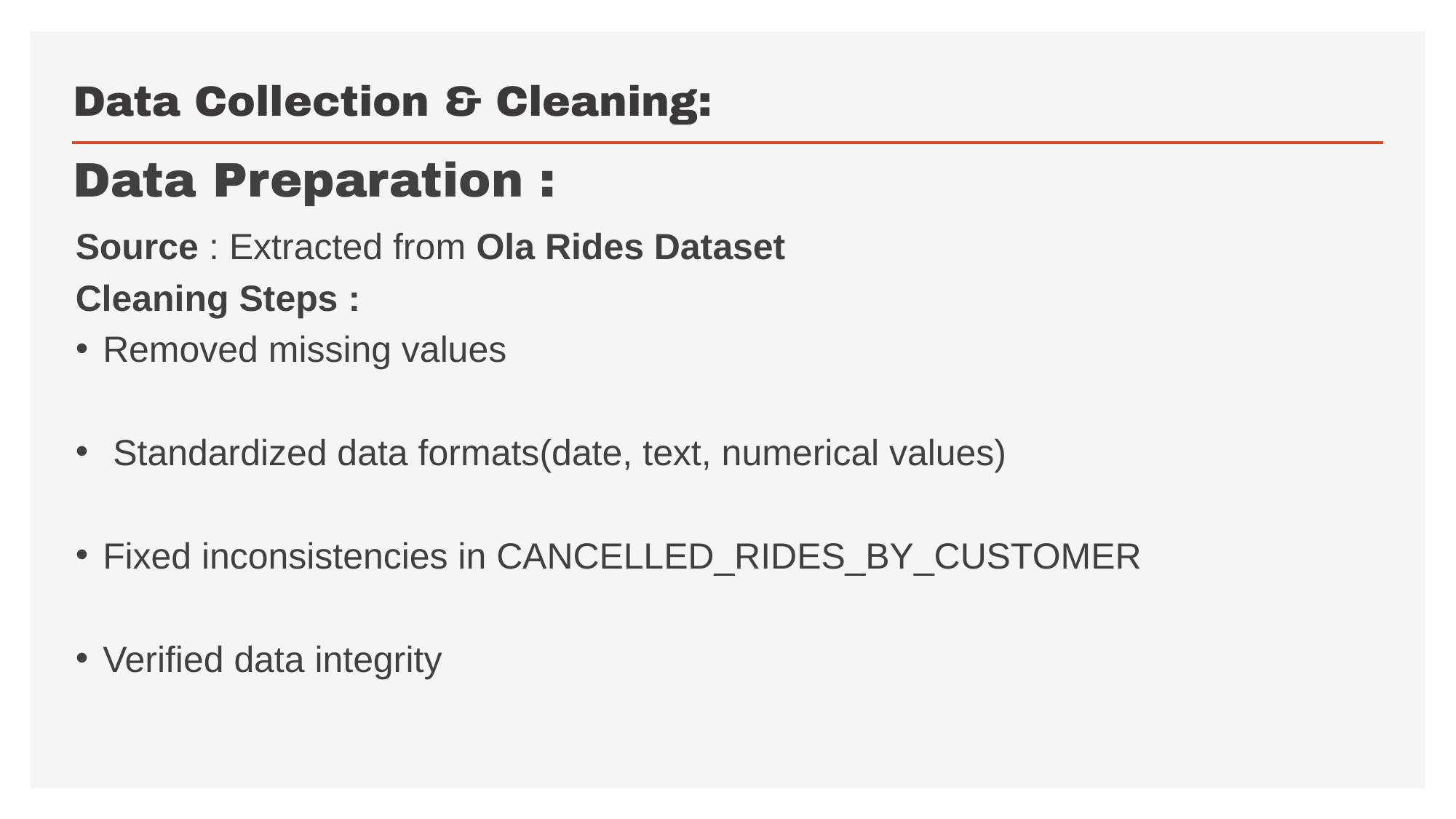

Examines transaction amounts by category, helping understand user preferences.

# Data Collection & Cleaning:
Data Preparation :
Source : Extracted from Ola Rides Dataset
Cleaning Steps :
Removed missing values

 Standardized data formats(date, text, numerical values)

Fixed inconsistencies in CANCELLED_RIDES_BY_CUSTOMER

Verified data integrity